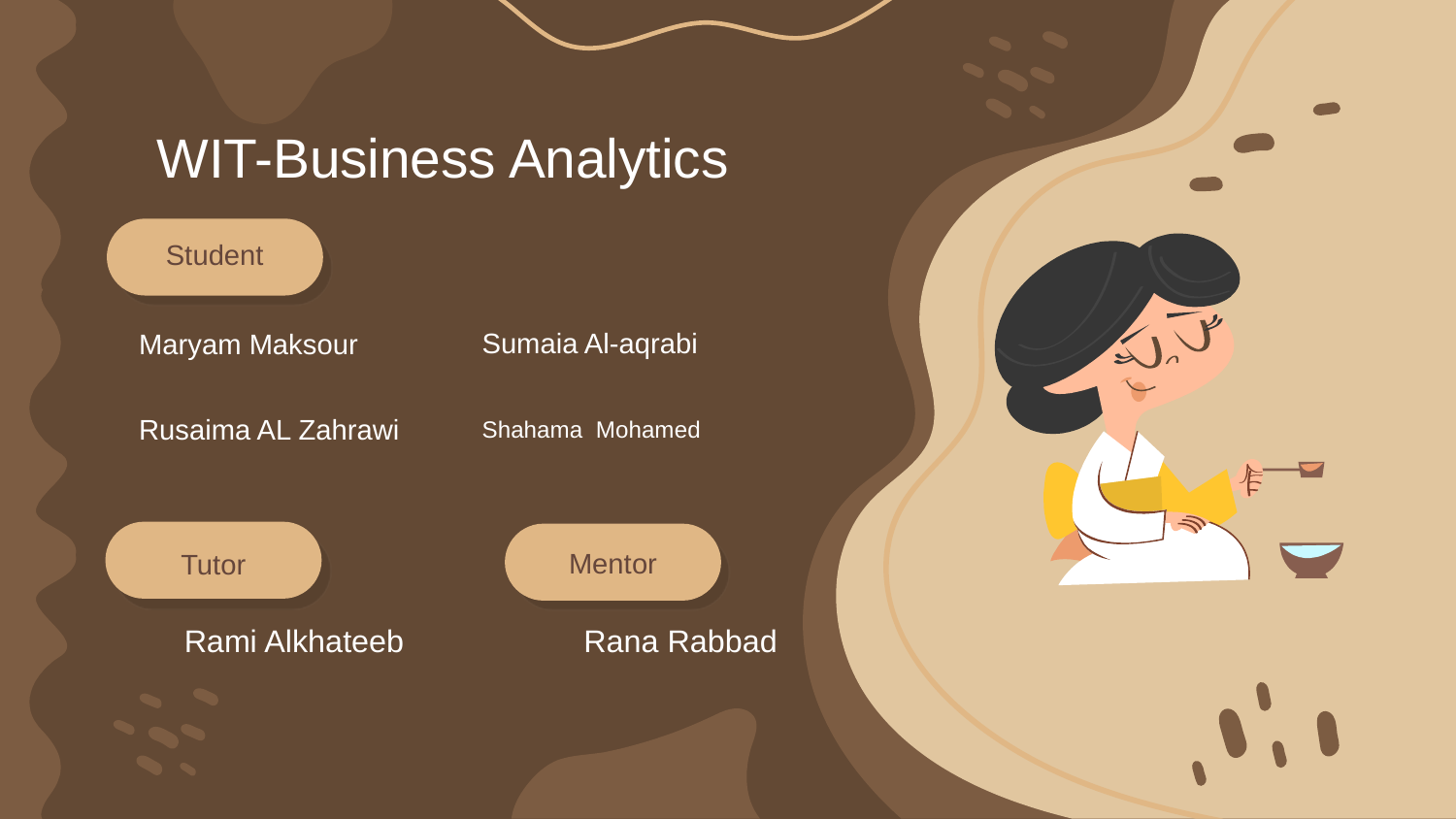

# WIT-Business Analytics
Student

Maryam Maksour
Sumaia Al-aqrabi
Rusaima AL Zahrawi
Shahama  Mohamed

Tutor
Mentor
Rami Alkhateeb
Rana Rabbad